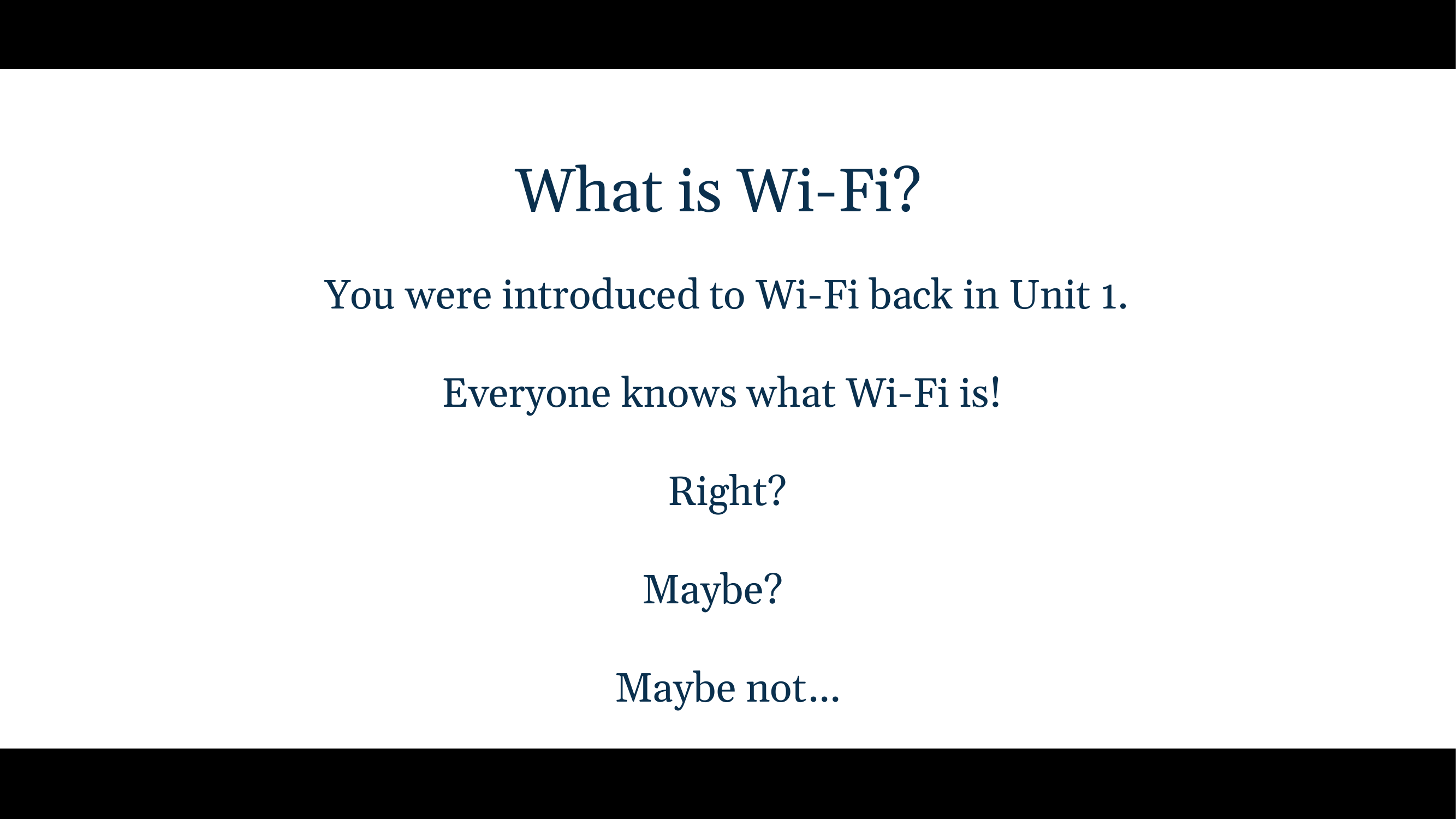

# What is Wi-Fi?
You were introduced to Wi-Fi back in Unit 1.

Everyone knows what Wi-Fi is!

Right?

Maybe?

Maybe not…